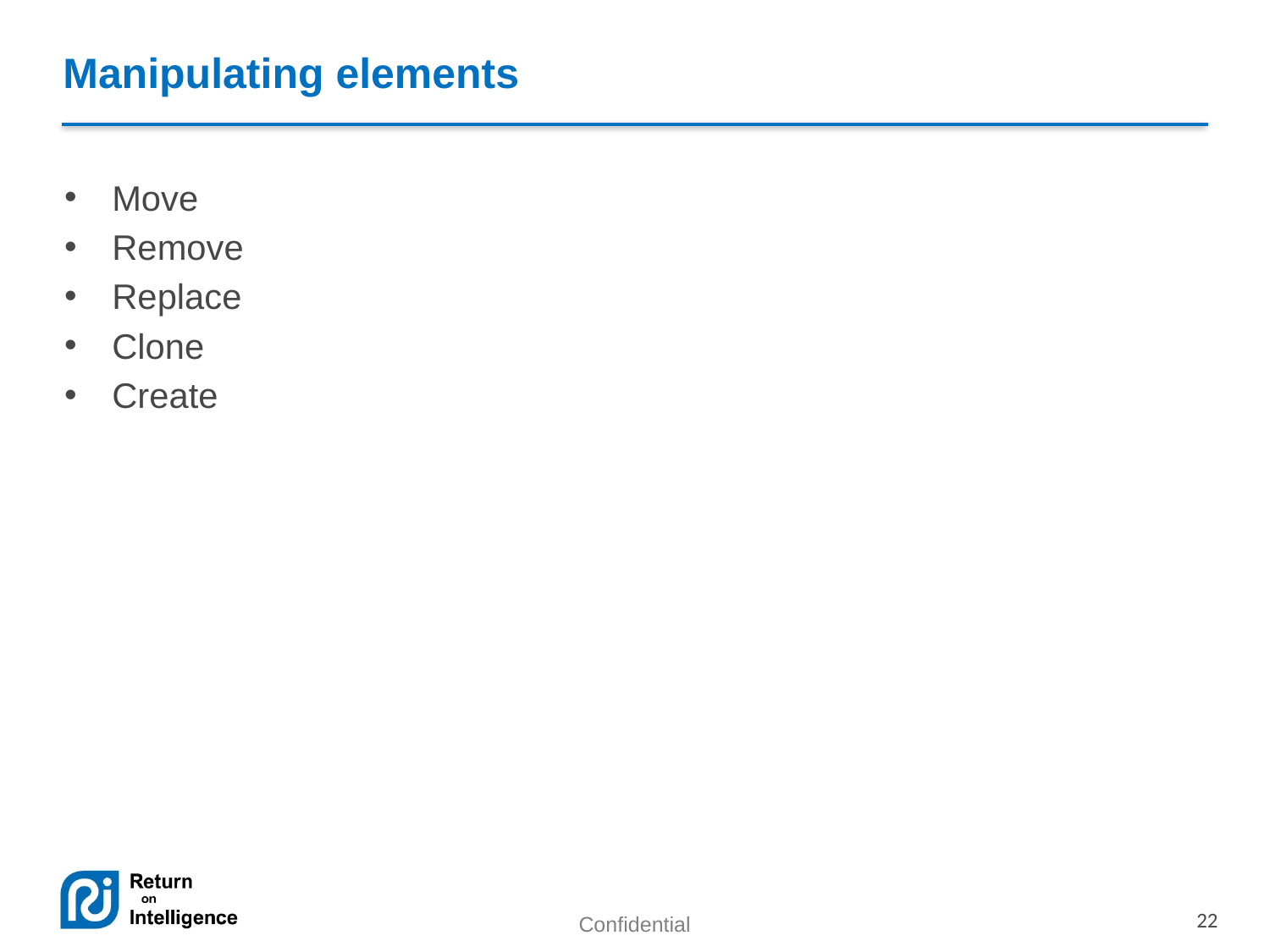

# Manipulating elements
Move
Remove
Replace
Clone
Create